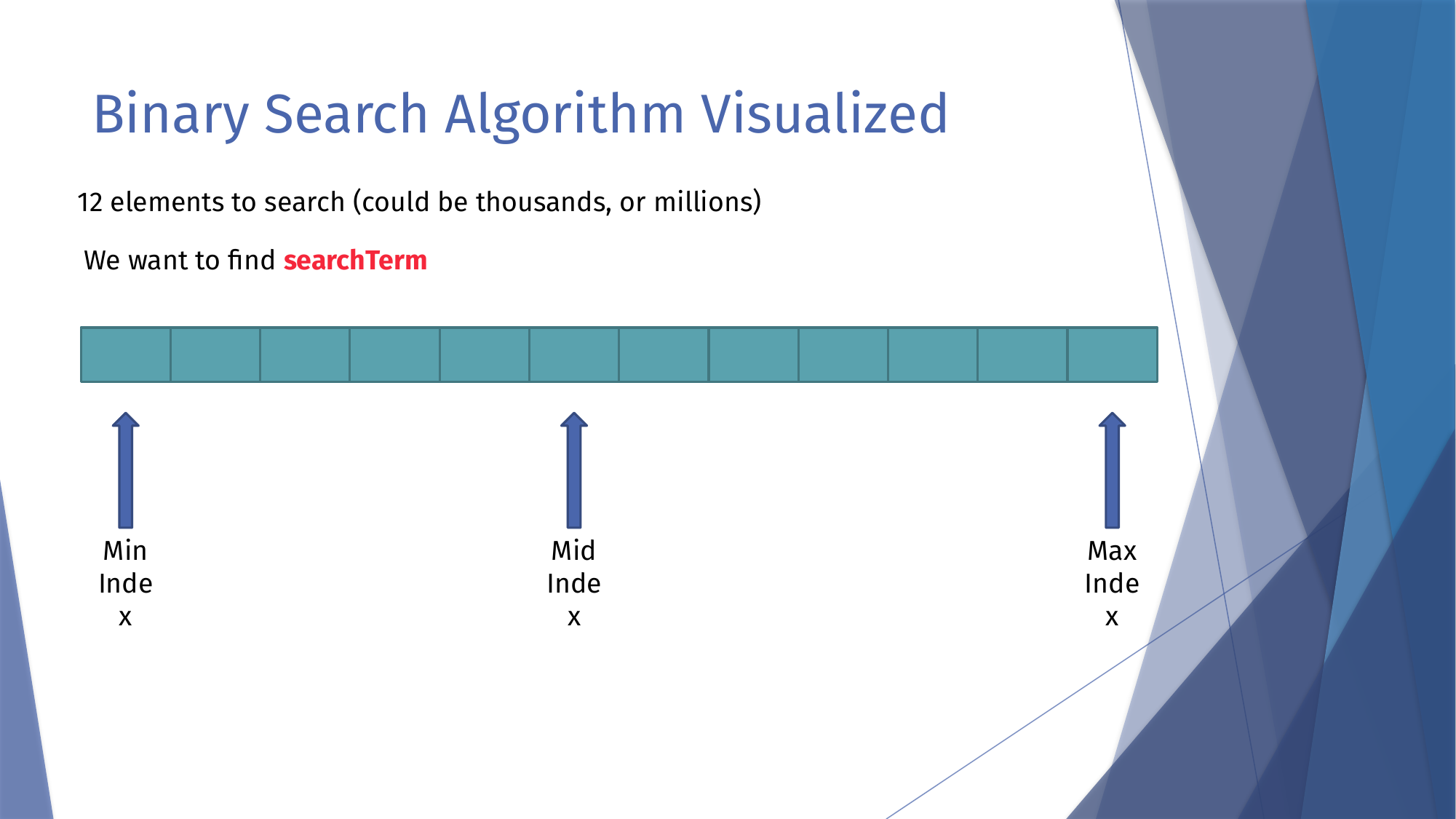

# Binary Search Algorithm Visualized
12 elements to search (could be thousands, or millions)
We want to find searchTerm

Min Index
Mid Index
Max Index